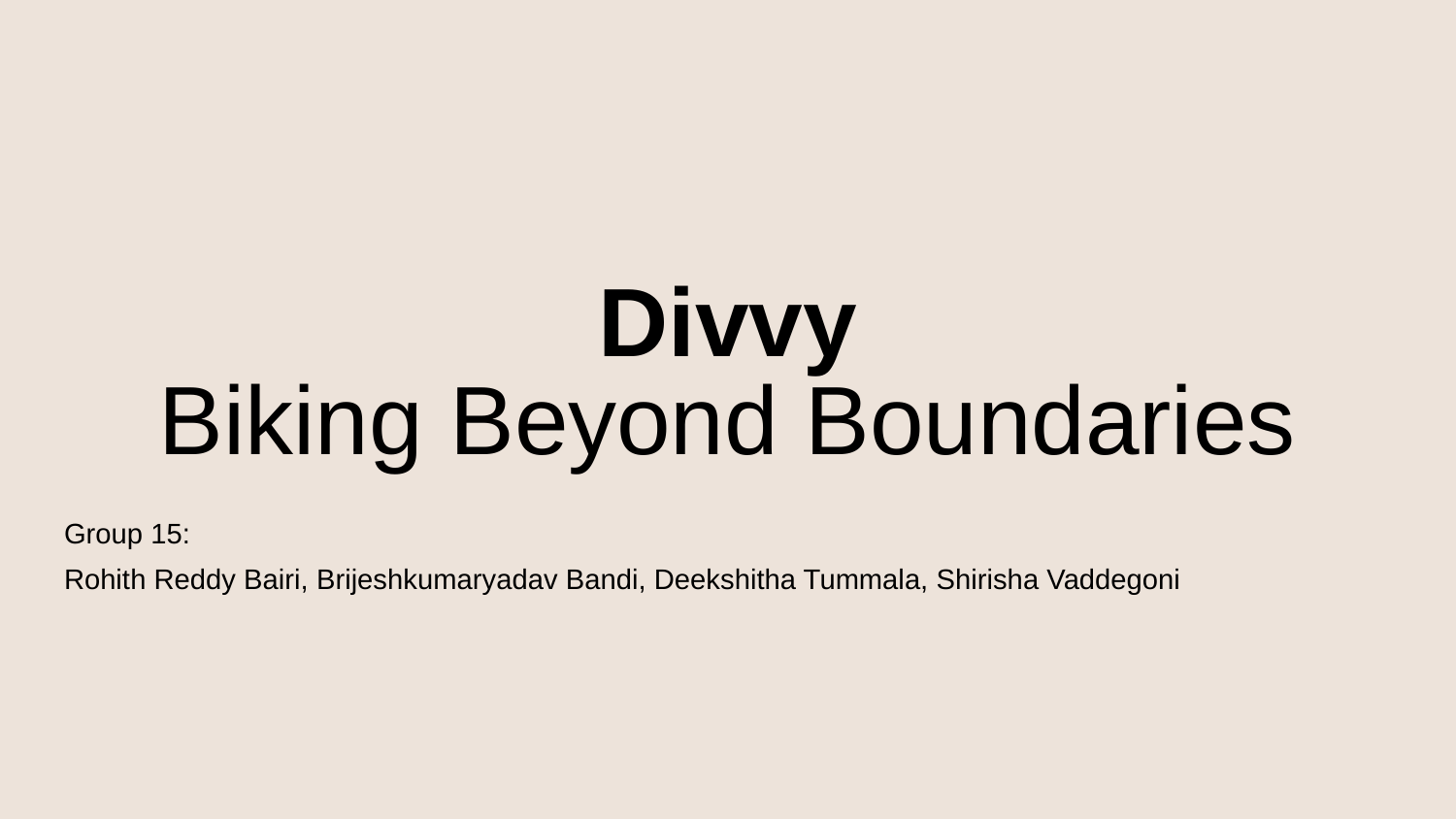

Divvy
Biking Beyond Boundaries
Group 15:
Rohith Reddy Bairi, Brijeshkumaryadav Bandi, Deekshitha Tummala, Shirisha Vaddegoni